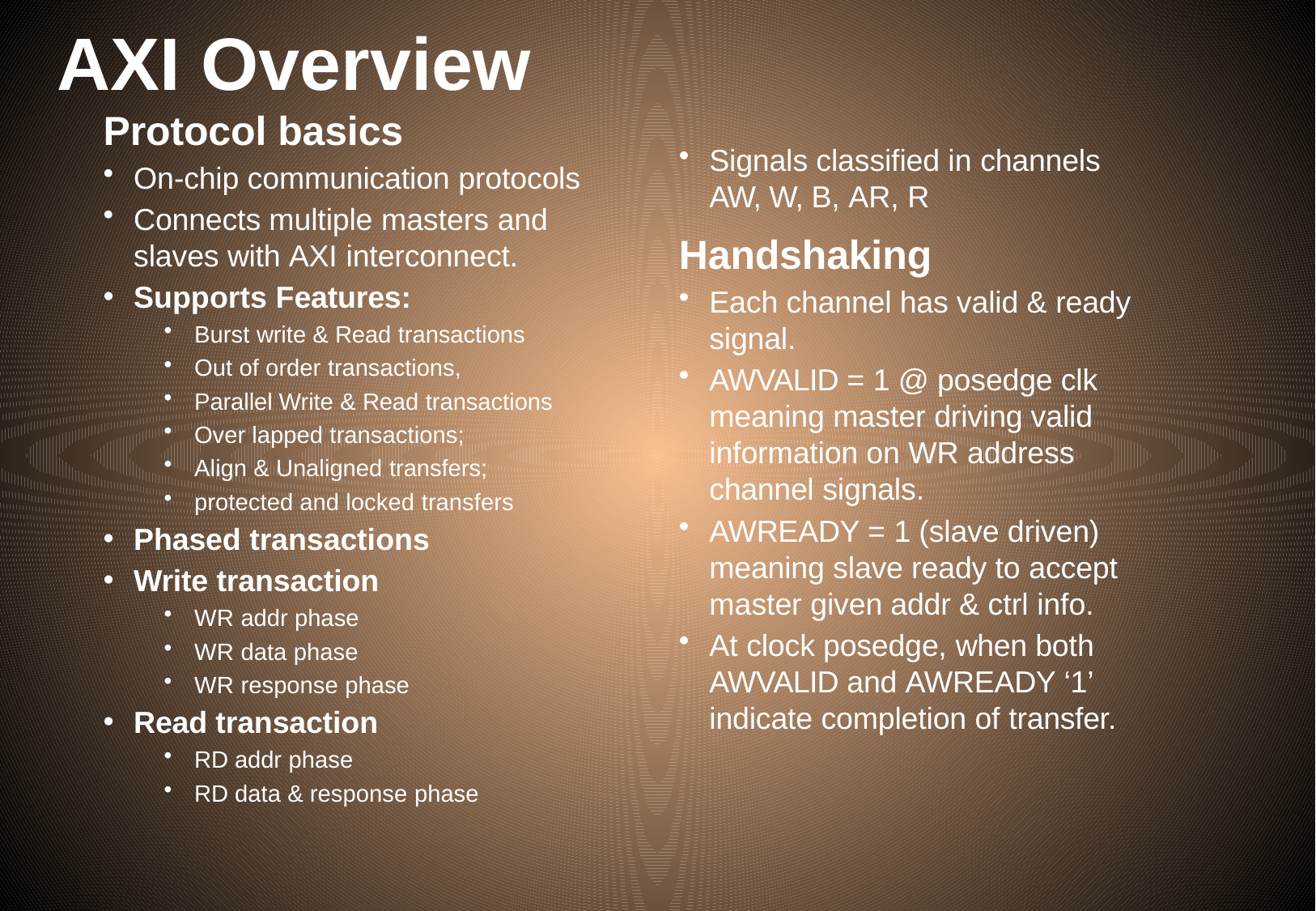

# AXI Overview
Protocol basics
On-chip communication protocols
Connects multiple masters and  slaves with AXI interconnect.
Supports Features:
Burst write & Read transactions
Out of order transactions,
Parallel Write & Read transactions
Over lapped transactions;
Align & Unaligned transfers;
protected and locked transfers
Phased transactions
Write transaction
WR addr phase
WR data phase
WR response phase
Read transaction
RD addr phase
RD data & response phase
Signals classified in channels
AW, W, B, AR, R
Handshaking
Each channel has valid & ready
signal.
AWVALID = 1 @ posedge clk  meaning master driving valid  information on WR address  channel signals.
AWREADY = 1 (slave driven)  meaning slave ready to accept  master given addr & ctrl info.
At clock posedge, when both  AWVALID and AWREADY ‘1’  indicate completion of transfer.